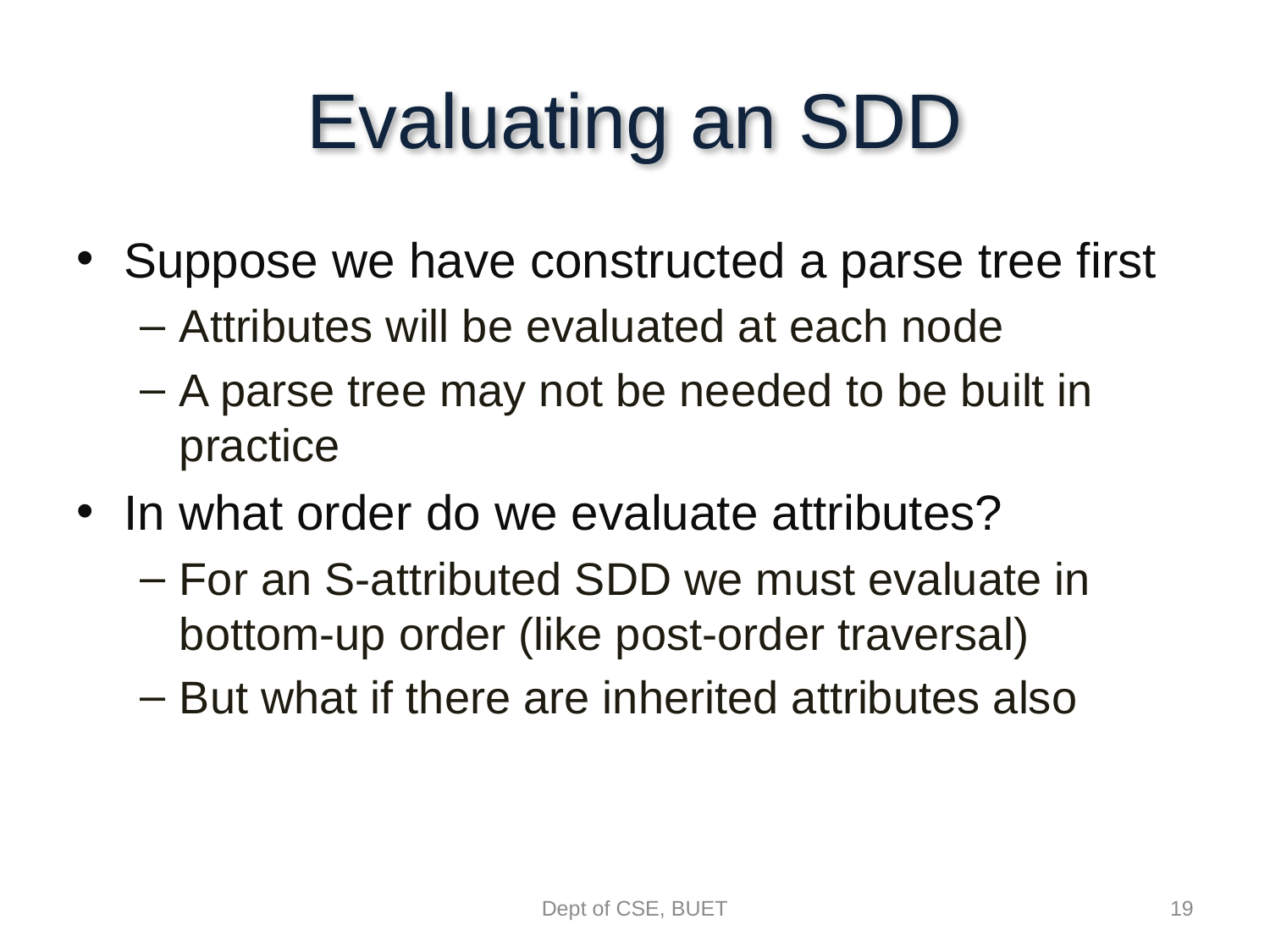

# Evaluating an SDD
Suppose we have constructed a parse tree first
Attributes will be evaluated at each node
A parse tree may not be needed to be built in practice
In what order do we evaluate attributes?
For an S-attributed SDD we must evaluate in bottom-up order (like post-order traversal)
But what if there are inherited attributes also
Dept of CSE, BUET
19